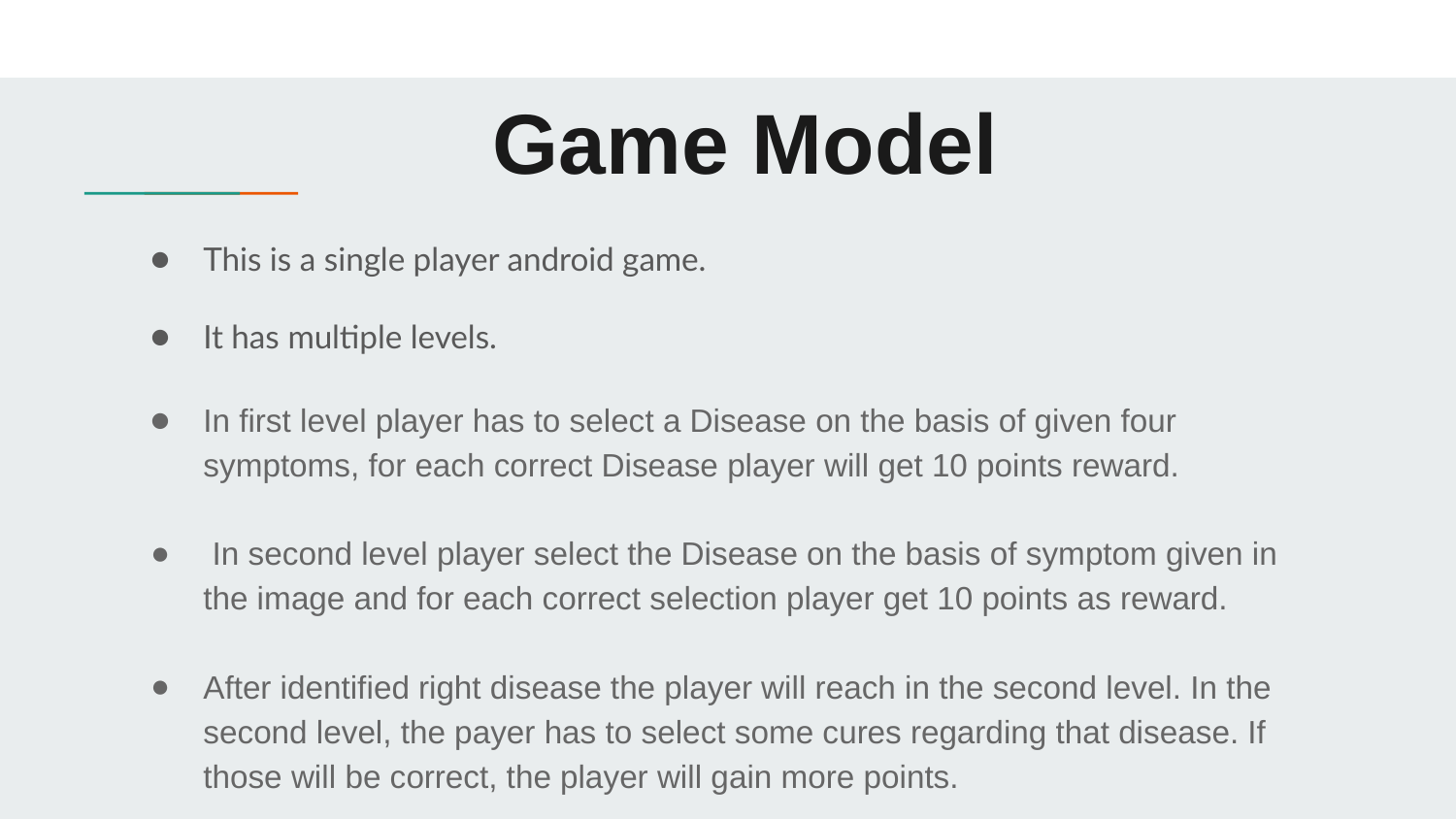

# Game Model
This is a single player android game.

It has multiple levels.

In first level player has to select a Disease on the basis of given four symptoms, for each correct Disease player will get 10 points reward.

 In second level player select the Disease on the basis of symptom given in the image and for each correct selection player get 10 points as reward.

After identified right disease the player will reach in the second level. In the second level, the payer has to select some cures regarding that disease. If those will be correct, the player will gain more points.